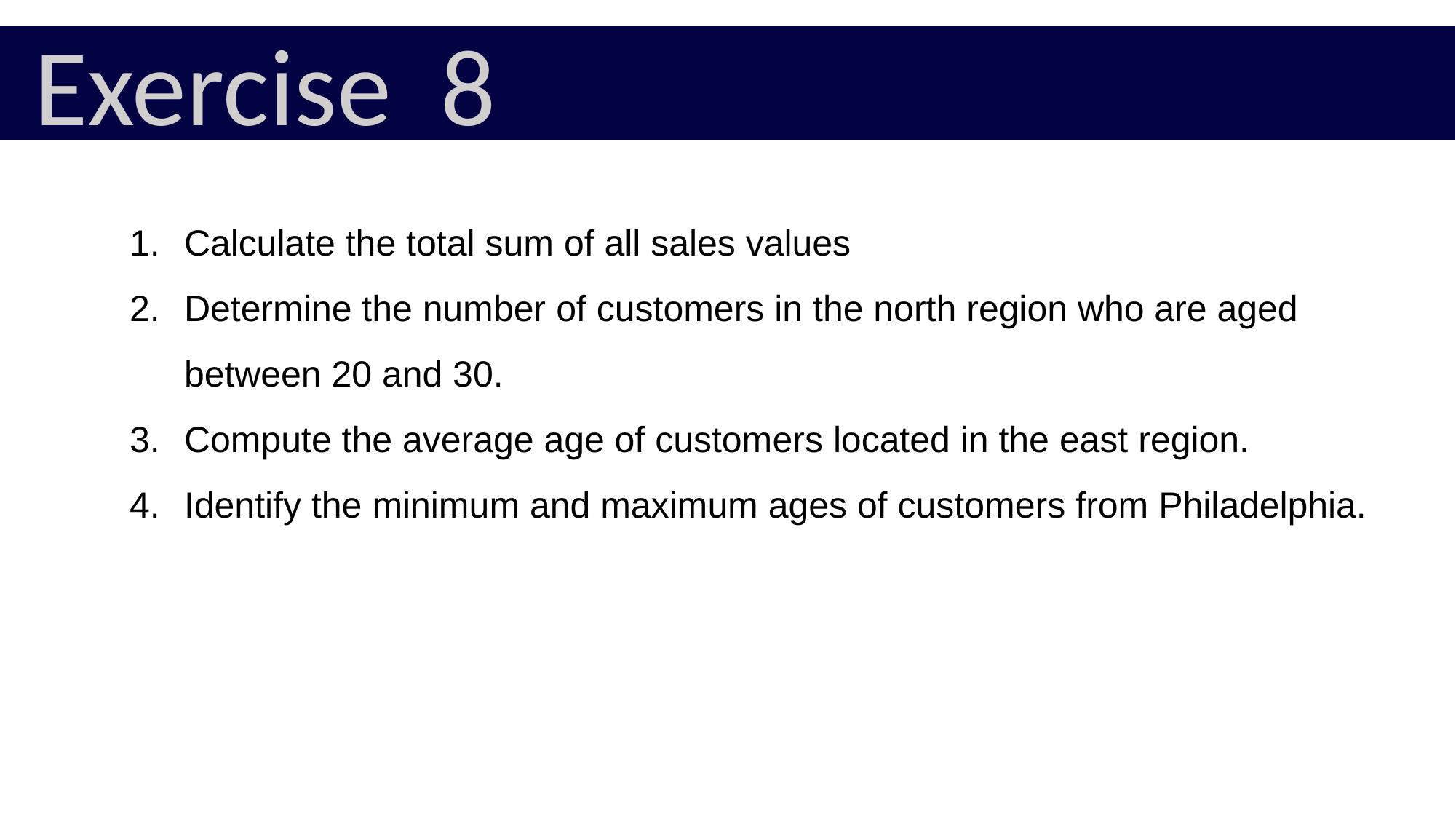

Exercise  8

Calculate the total sum of all sales values
Determine the number of customers in the north region who are aged between 20 and 30.
Compute the average age of customers located in the east region.
Identify the minimum and maximum ages of customers from Philadelphia.